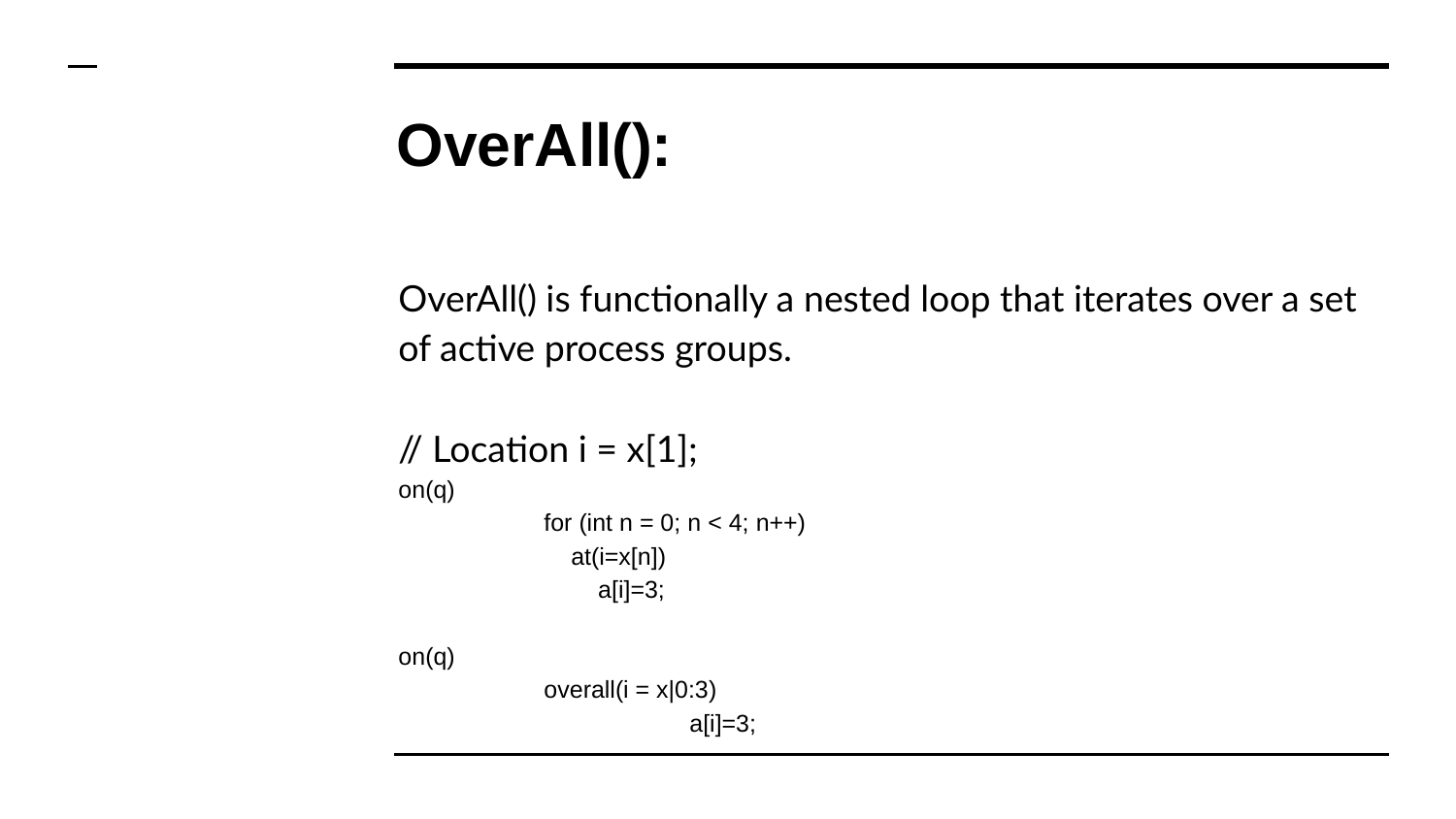

# OverAll():
OverAll() is functionally a nested loop that iterates over a set of active process groups.
// Location i = x[1];
on(q)
	for (int n = 0; n < 4; n++)
	    at(i=x[n])
	        a[i]=3;
on(q)
	overall(i = x|0:3)
		a[i]=3;